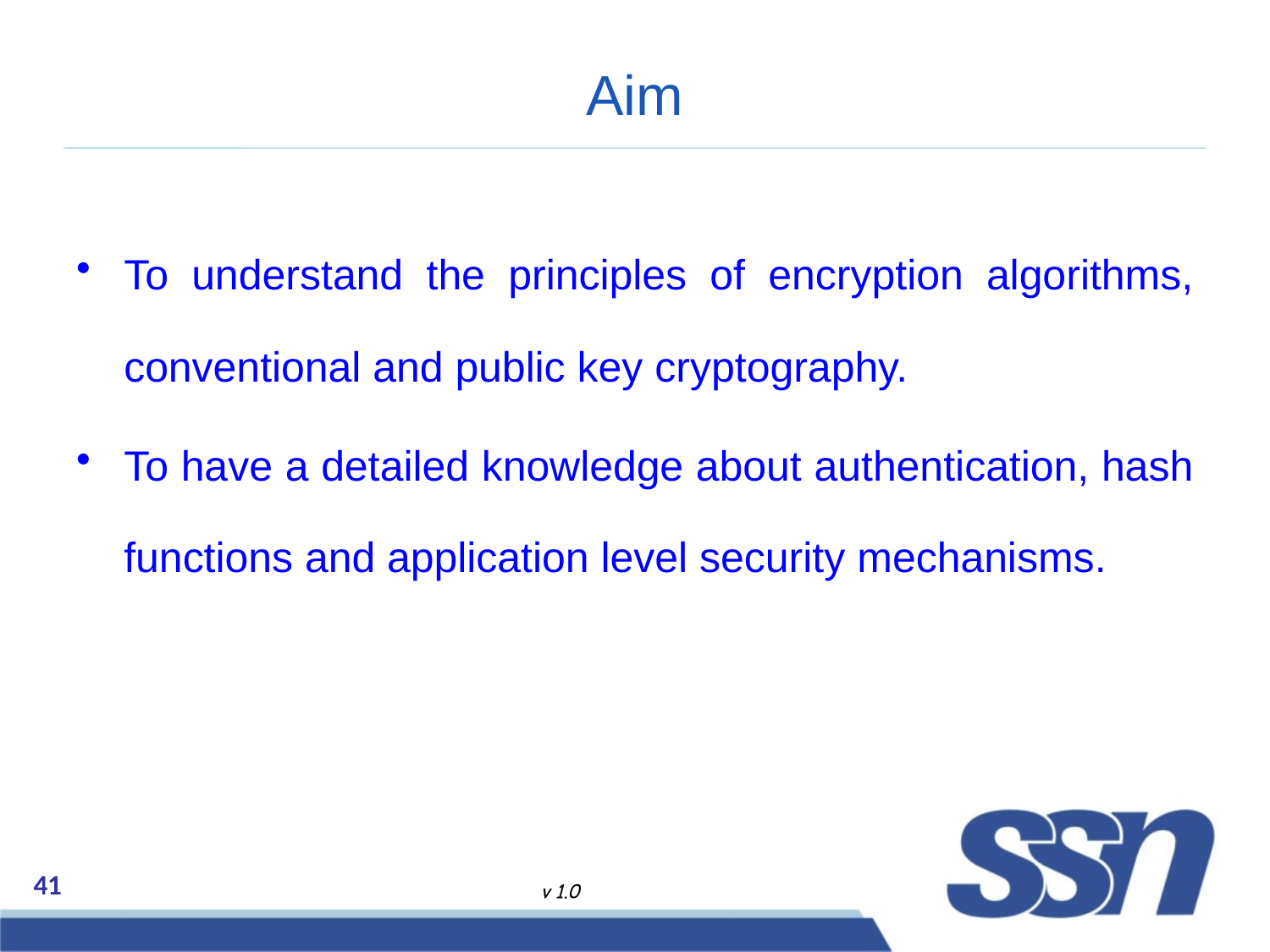

# Aim
To understand the principles of encryption algorithms, conventional and public key cryptography.
To have a detailed knowledge about authentication, hash functions and application level security mechanisms.